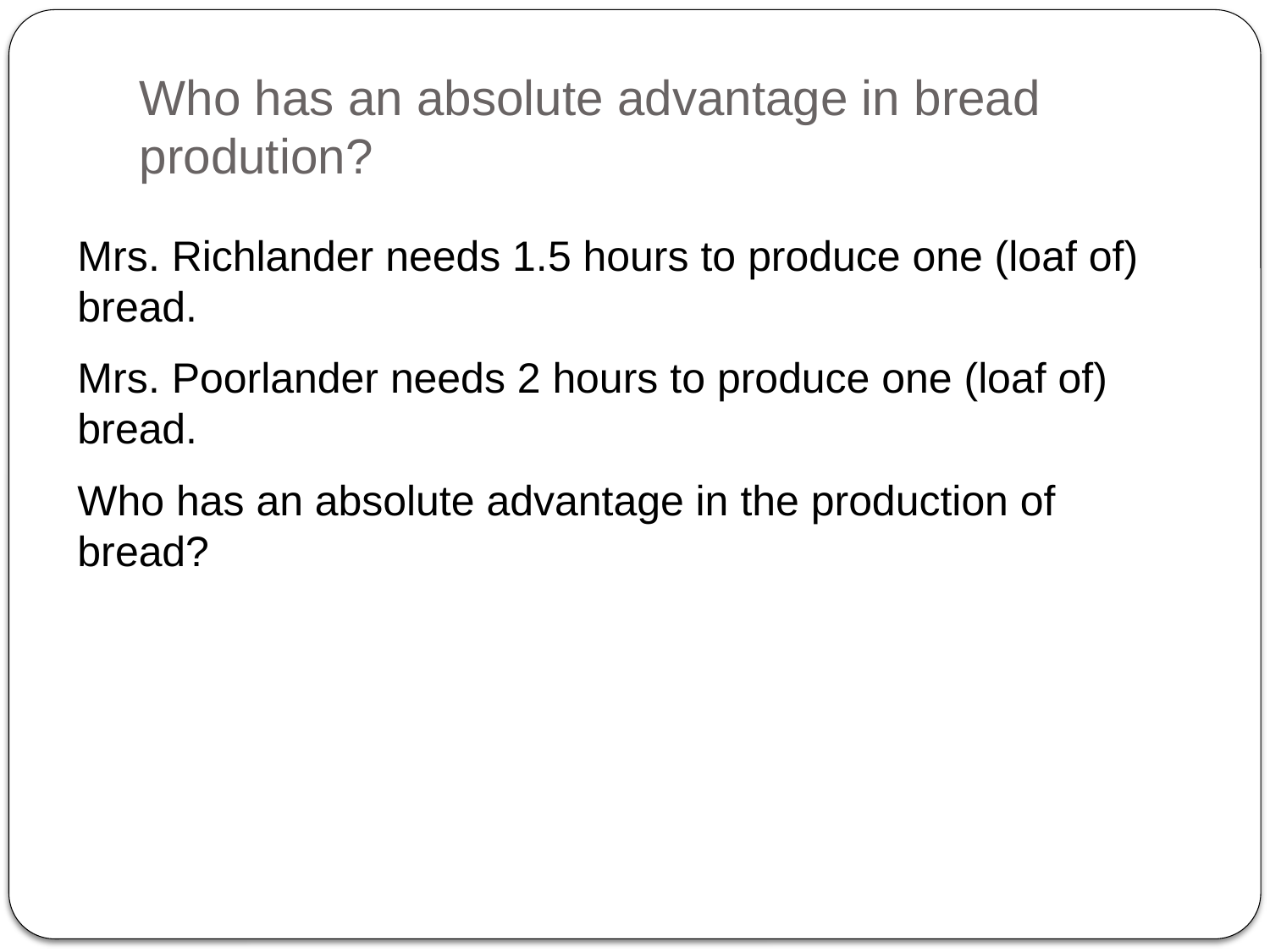

# Who has an absolute advantage in bread prodution?
Mrs. Richlander needs 1.5 hours to produce one (loaf of) bread.
Mrs. Poorlander needs 2 hours to produce one (loaf of) bread.
Who has an absolute advantage in the production of bread?